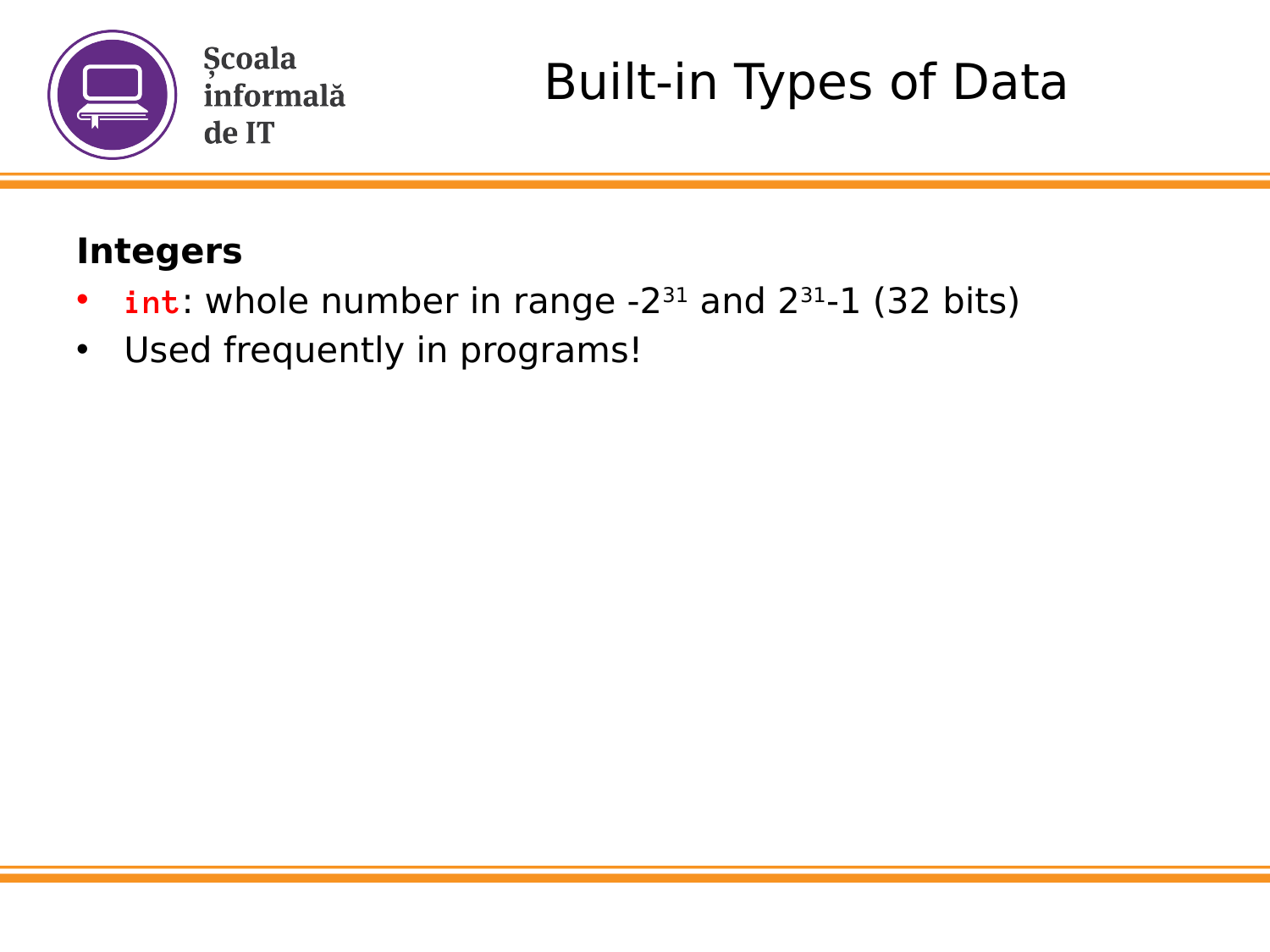

# Built-in Types of Data
Integers
int: whole number in range -231 and 231-1 (32 bits)
Used frequently in programs!